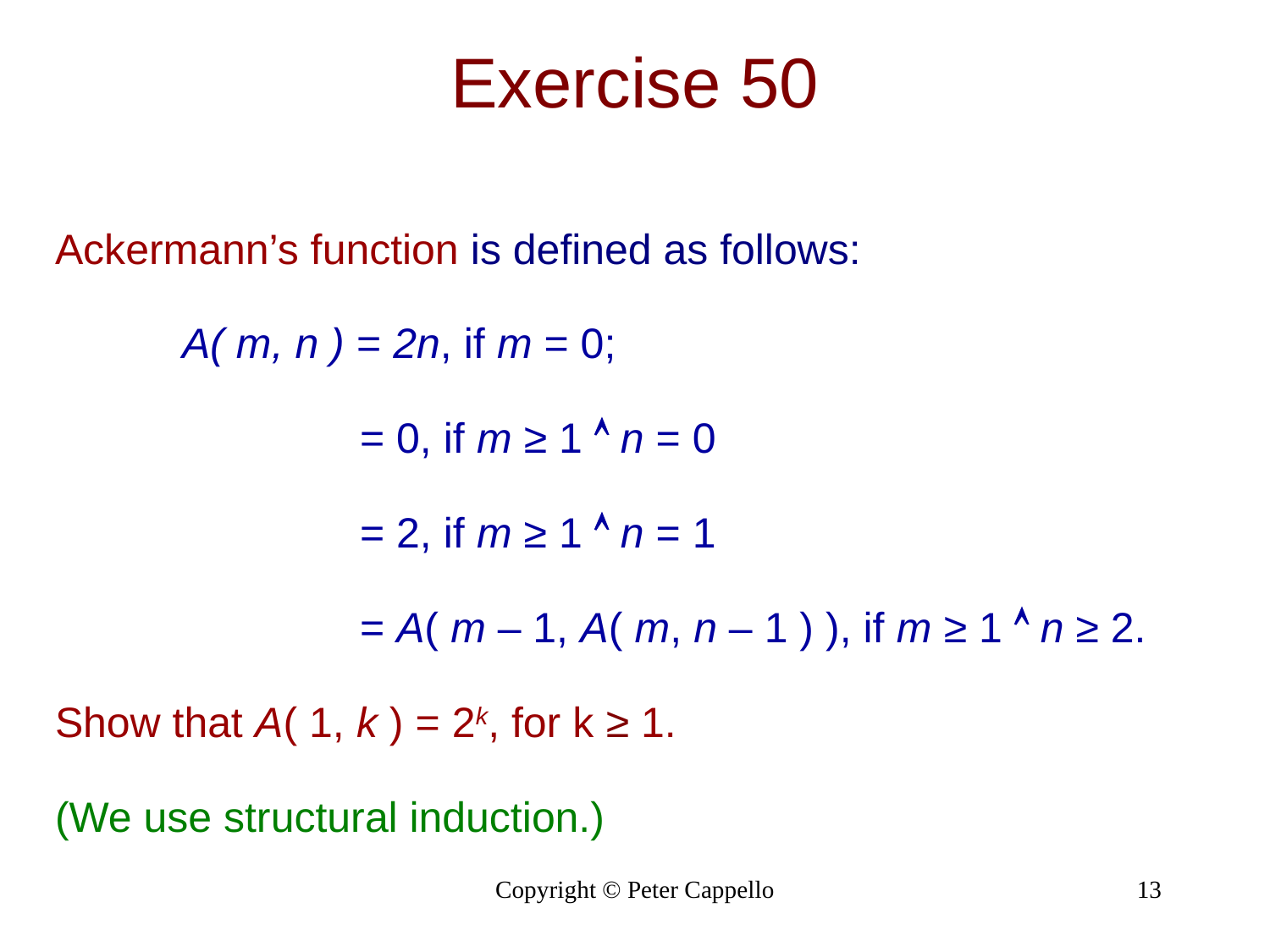

# Exercise 50
Ackermann’s function is defined as follows:
A( m, n ) = 2n, if m = 0;
               = 0, if m ≥ 1 ∧ n = 0
               = 2, if m ≥ 1 ∧ n = 1
               = A( m – 1, A( m, n – 1 ) ), if m ≥ 1 ∧ n ≥ 2.
Show that A( 1, k ) = 2k, for k ≥ 1.
(We use structural induction.)
Copyright © Peter Cappello
13